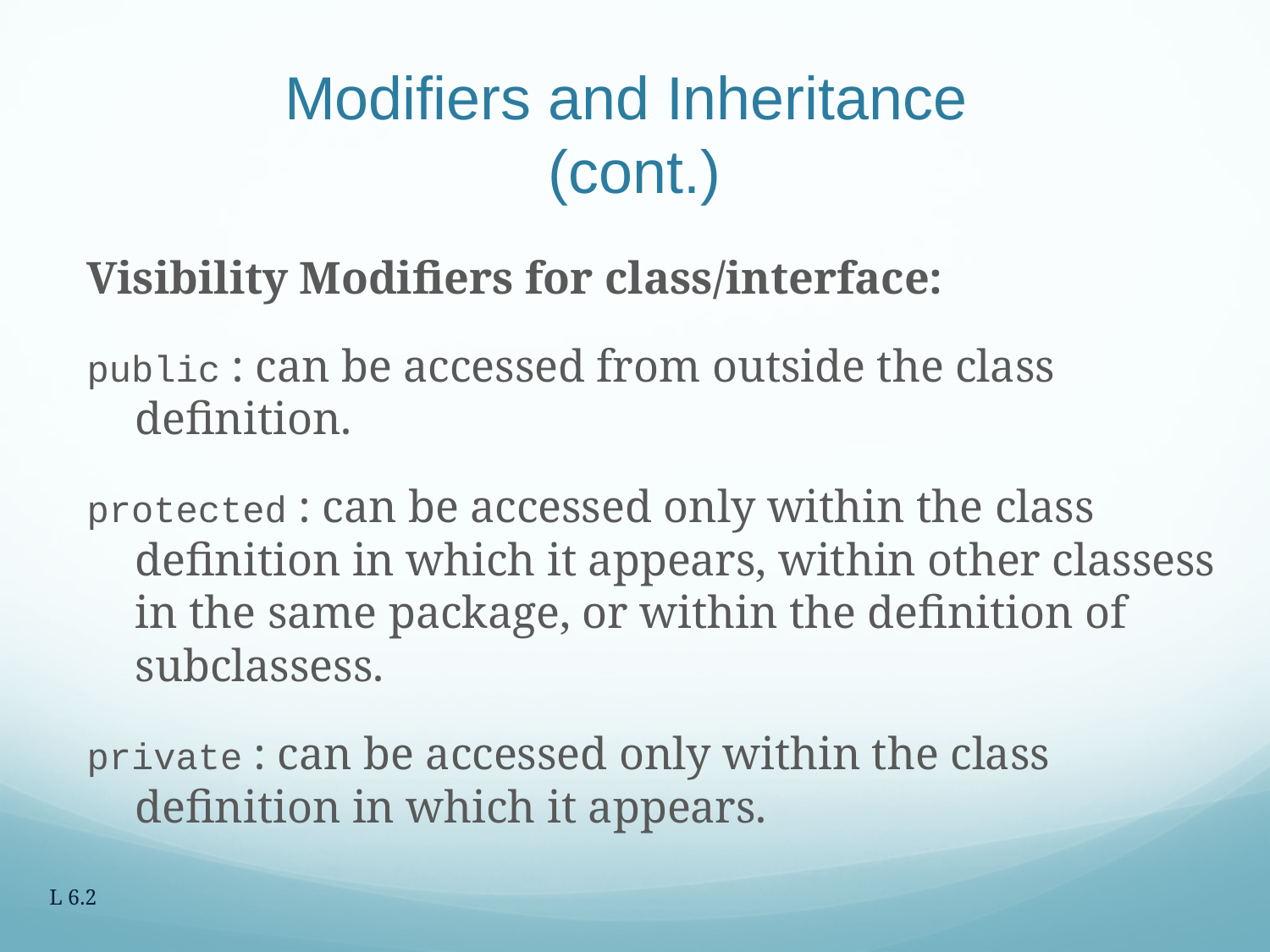

# Modifiers and Inheritance (cont.)
Visibility Modifiers for class/interface:
public : can be accessed from outside the class definition.
protected : can be accessed only within the class definition in which it appears, within other classess in the same package, or within the definition of subclassess.
private : can be accessed only within the class definition in which it appears.
L 6.2